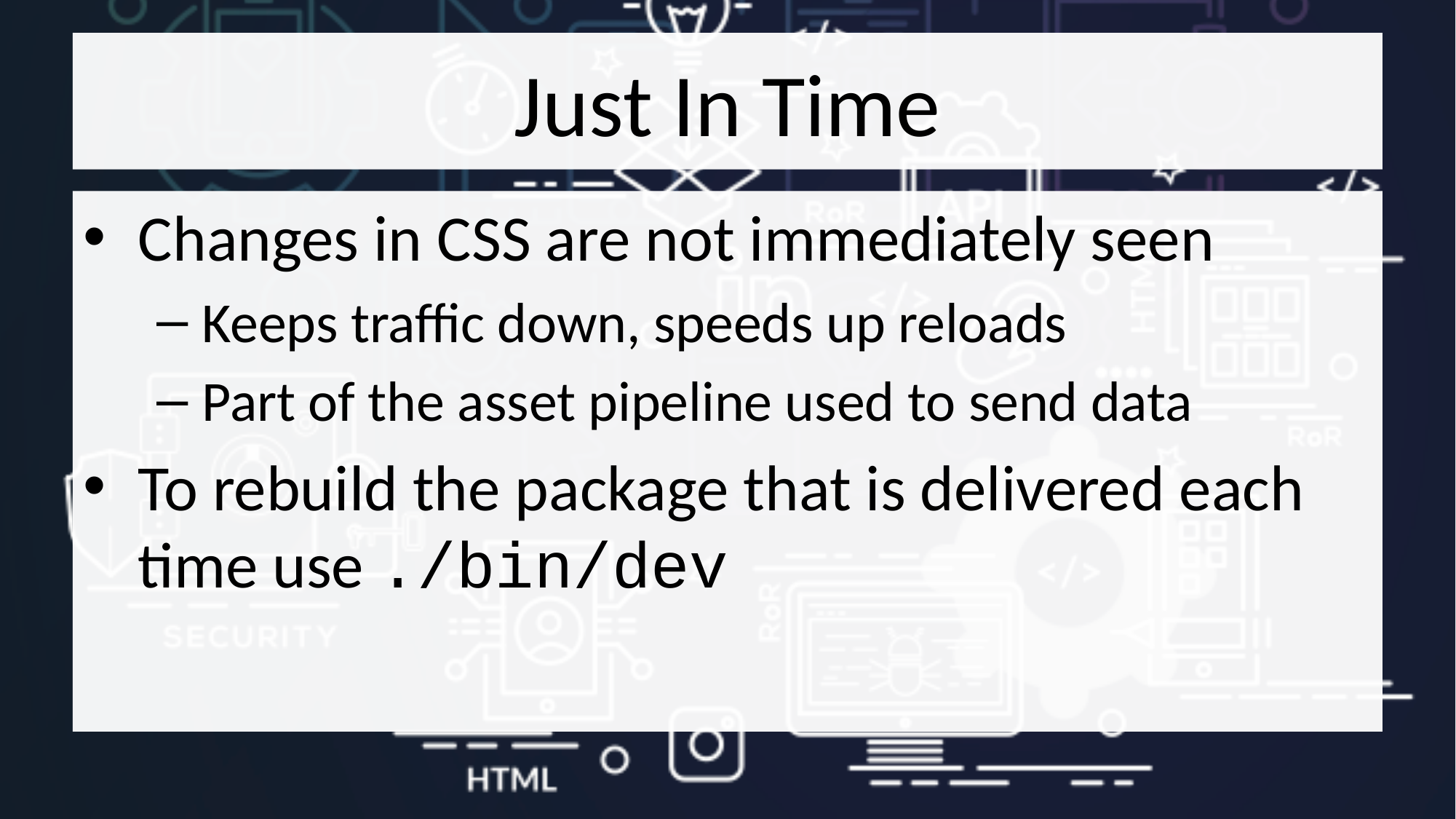

# Just In Time
Changes in CSS are not immediately seen
Keeps traffic down, speeds up reloads
Part of the asset pipeline used to send data
To rebuild the package that is delivered each time use ./bin/dev